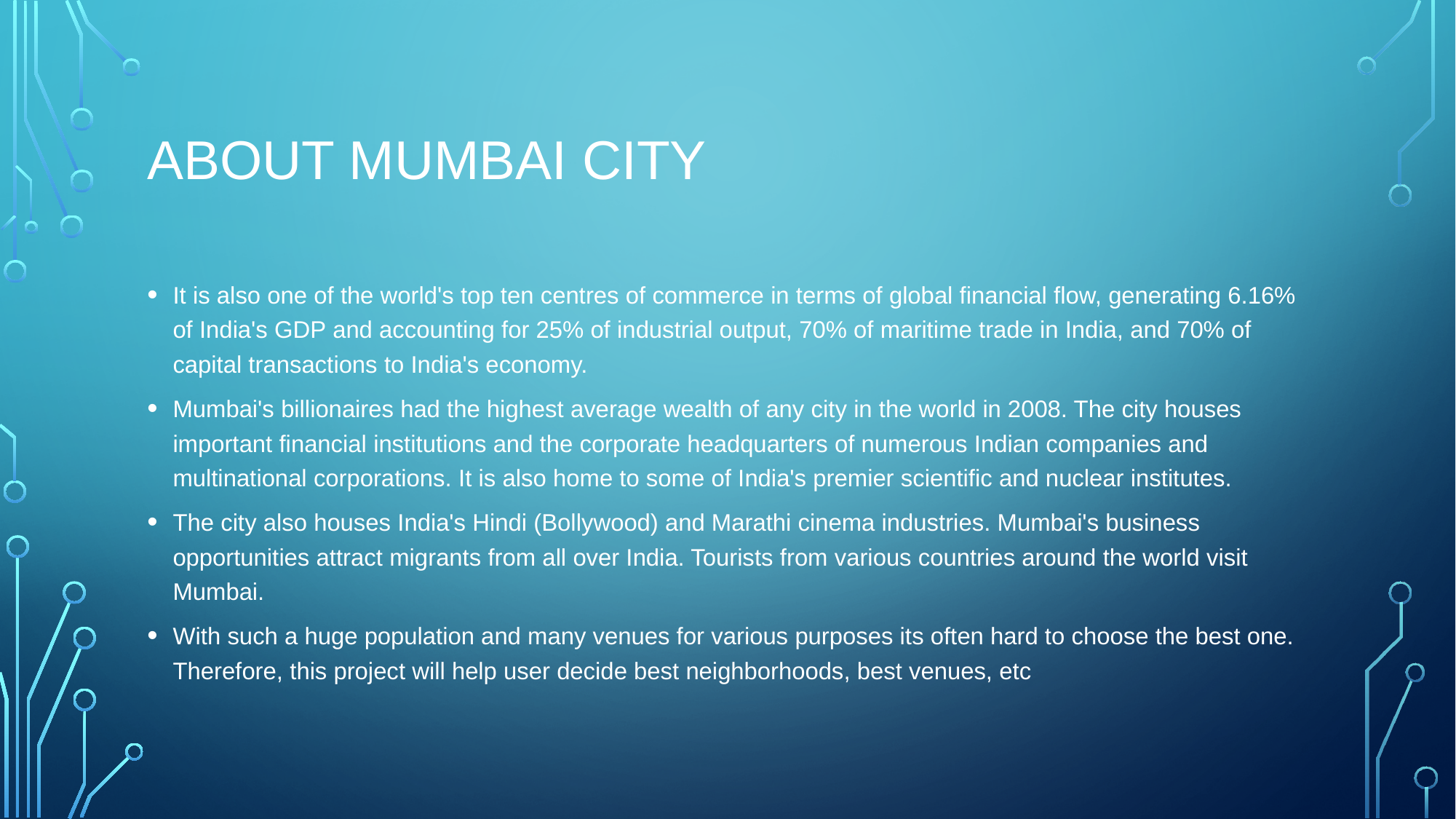

# About Mumbai city
It is also one of the world's top ten centres of commerce in terms of global financial flow, generating 6.16% of India's GDP and accounting for 25% of industrial output, 70% of maritime trade in India, and 70% of capital transactions to India's economy.
Mumbai's billionaires had the highest average wealth of any city in the world in 2008. The city houses important financial institutions and the corporate headquarters of numerous Indian companies and multinational corporations. It is also home to some of India's premier scientific and nuclear institutes.
The city also houses India's Hindi (Bollywood) and Marathi cinema industries. Mumbai's business opportunities attract migrants from all over India. Tourists from various countries around the world visit Mumbai.
With such a huge population and many venues for various purposes its often hard to choose the best one. Therefore, this project will help user decide best neighborhoods, best venues, etc